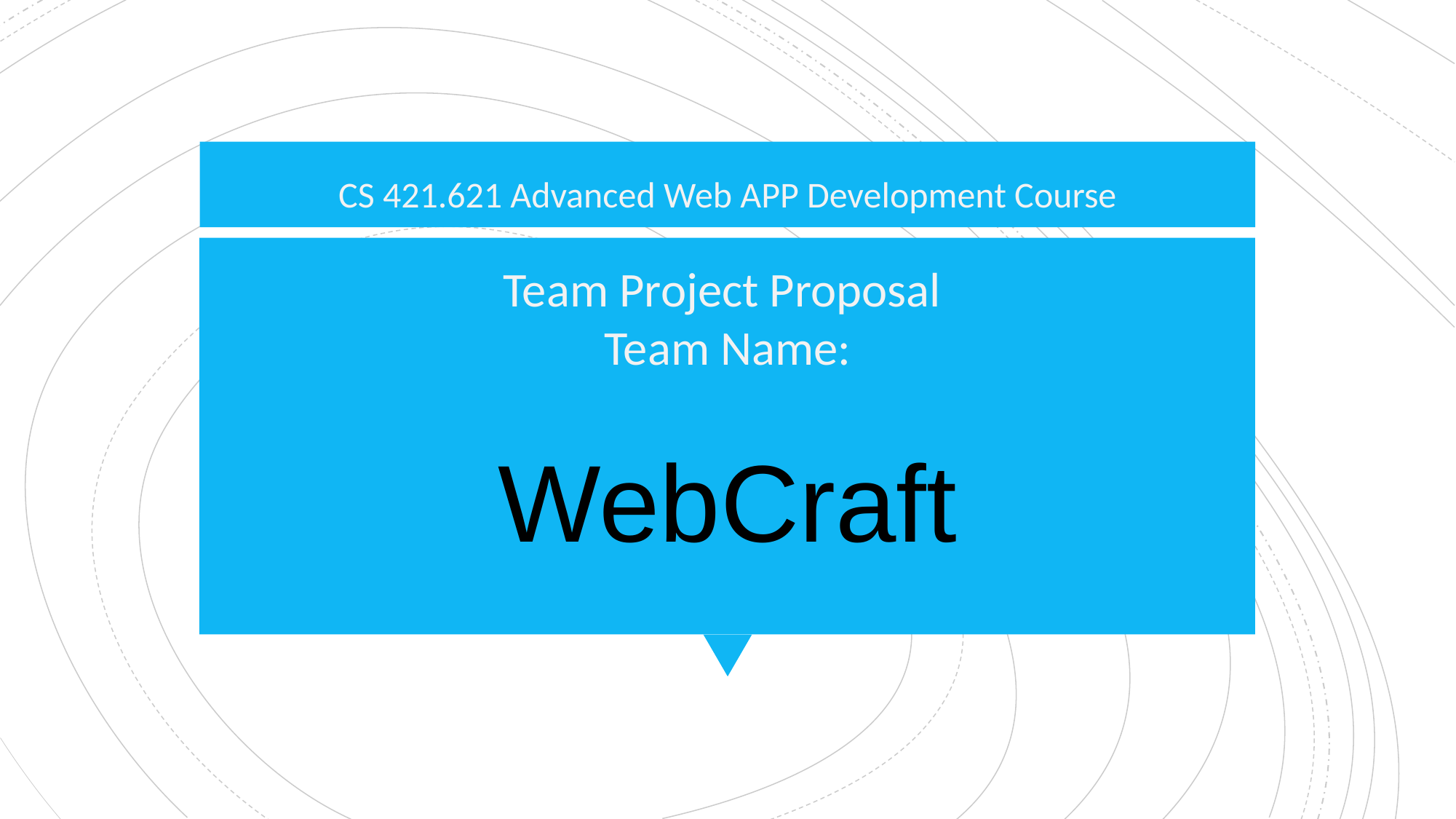

CS 421.621 Advanced Web APP Development Course

Team Project Proposal
Team Name:

WebCraft